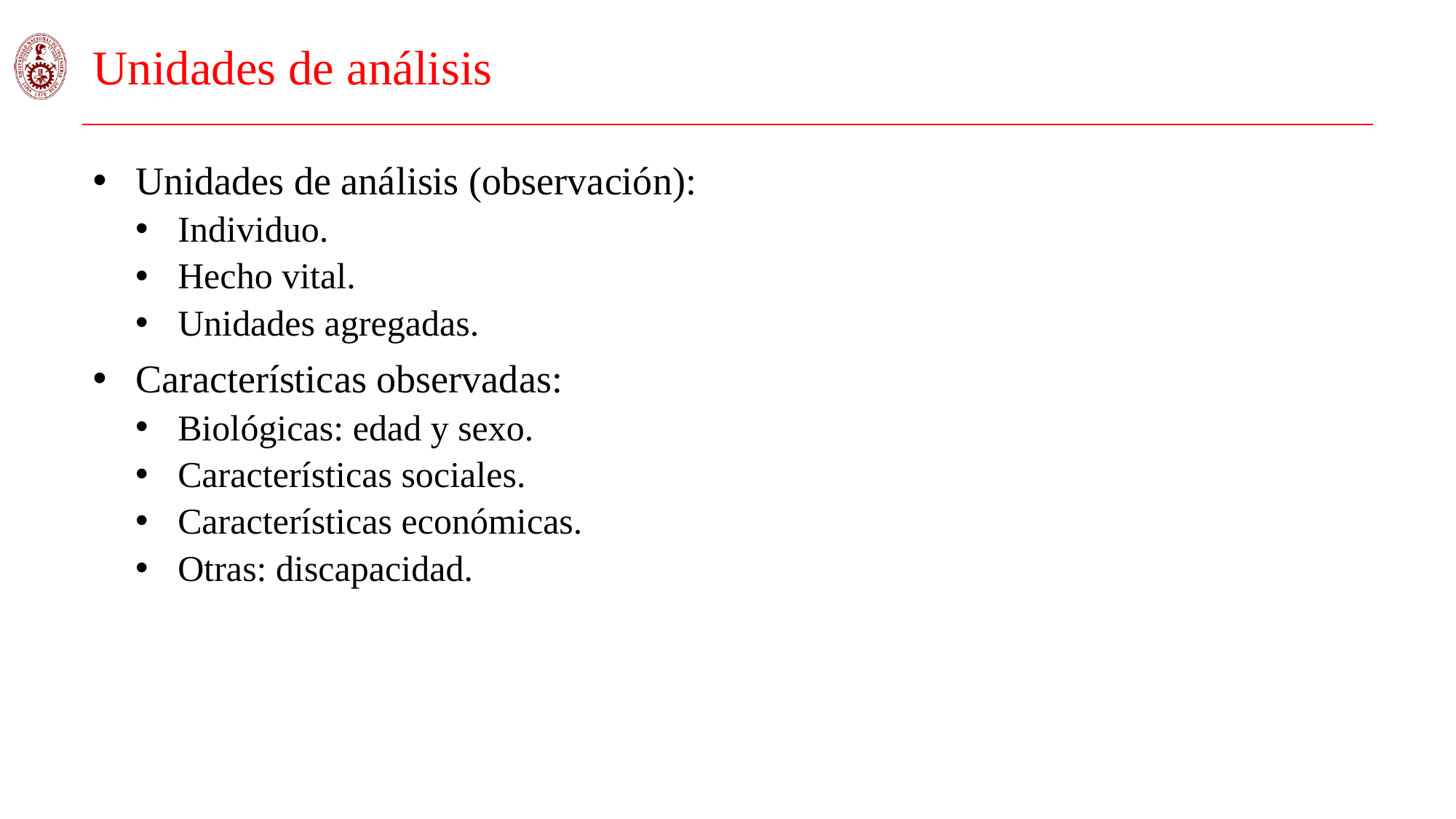

# Unidades de análisis
Unidades de análisis (observación):
Individuo.
Hecho vital.
Unidades agregadas.
Características observadas:
Biológicas: edad y sexo.
Características sociales.
Características económicas.
Otras: discapacidad.